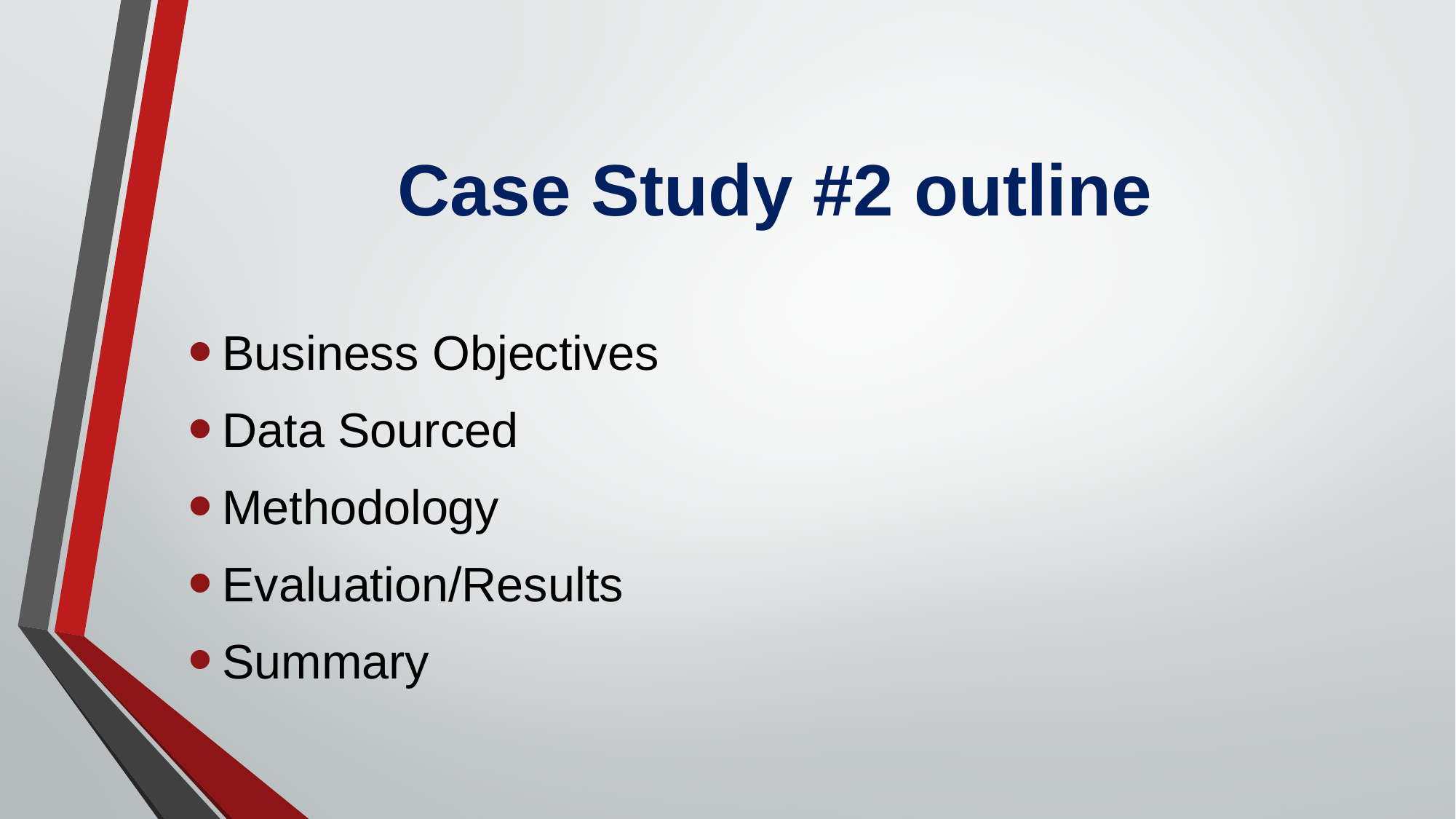

# Case Study #2 outline
Business Objectives
Data Sourced
Methodology
Evaluation/Results
Summary